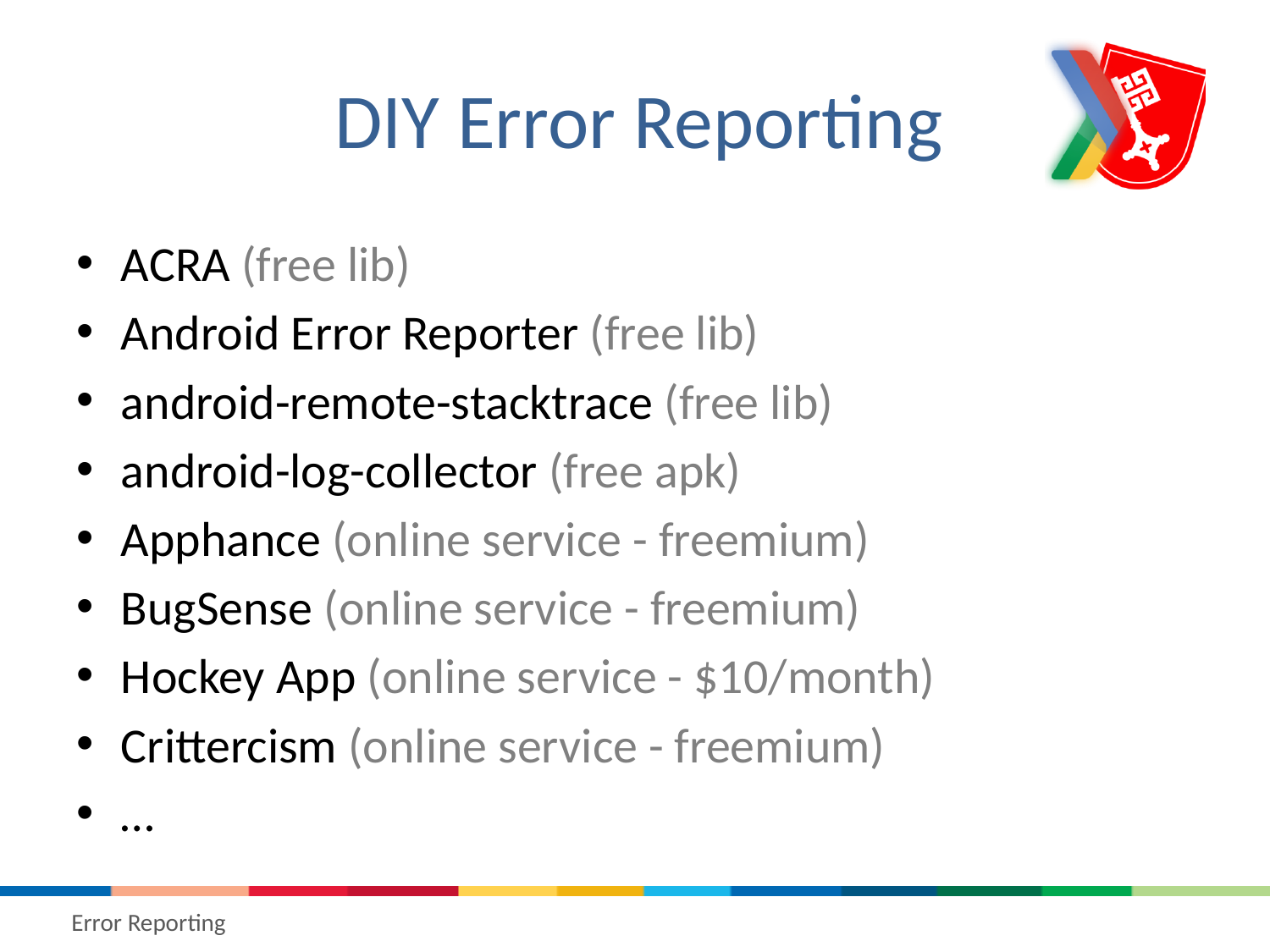

# DIY Error Reporting
ACRA (free lib)
Android Error Reporter (free lib)
android-remote-stacktrace (free lib)
android-log-collector (free apk)
Apphance (online service - freemium)
BugSense (online service - freemium)
Hockey App (online service - $10/month)
Crittercism (online service - freemium)
…

Error Reporting